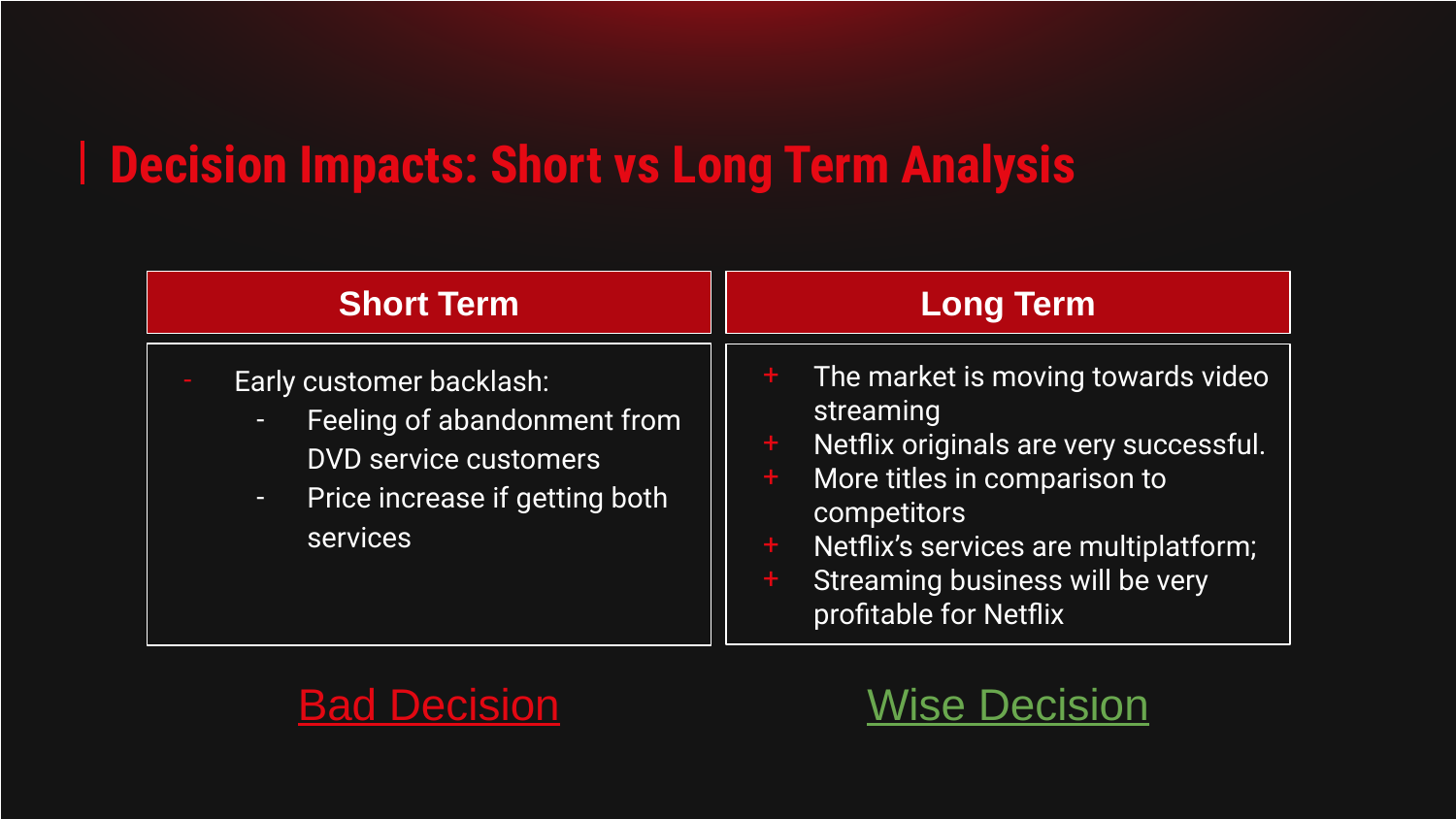

# Decision Impacts: Short vs Long Term Analysis
Short Term
Long Term
Early customer backlash:
Feeling of abandonment from DVD service customers
Price increase if getting both services

The market is moving towards video streaming
Netflix originals are very successful.
More titles in comparison to competitors
Netflix’s services are multiplatform;
Streaming business will be very profitable for Netflix

Bad Decision
Wise Decision